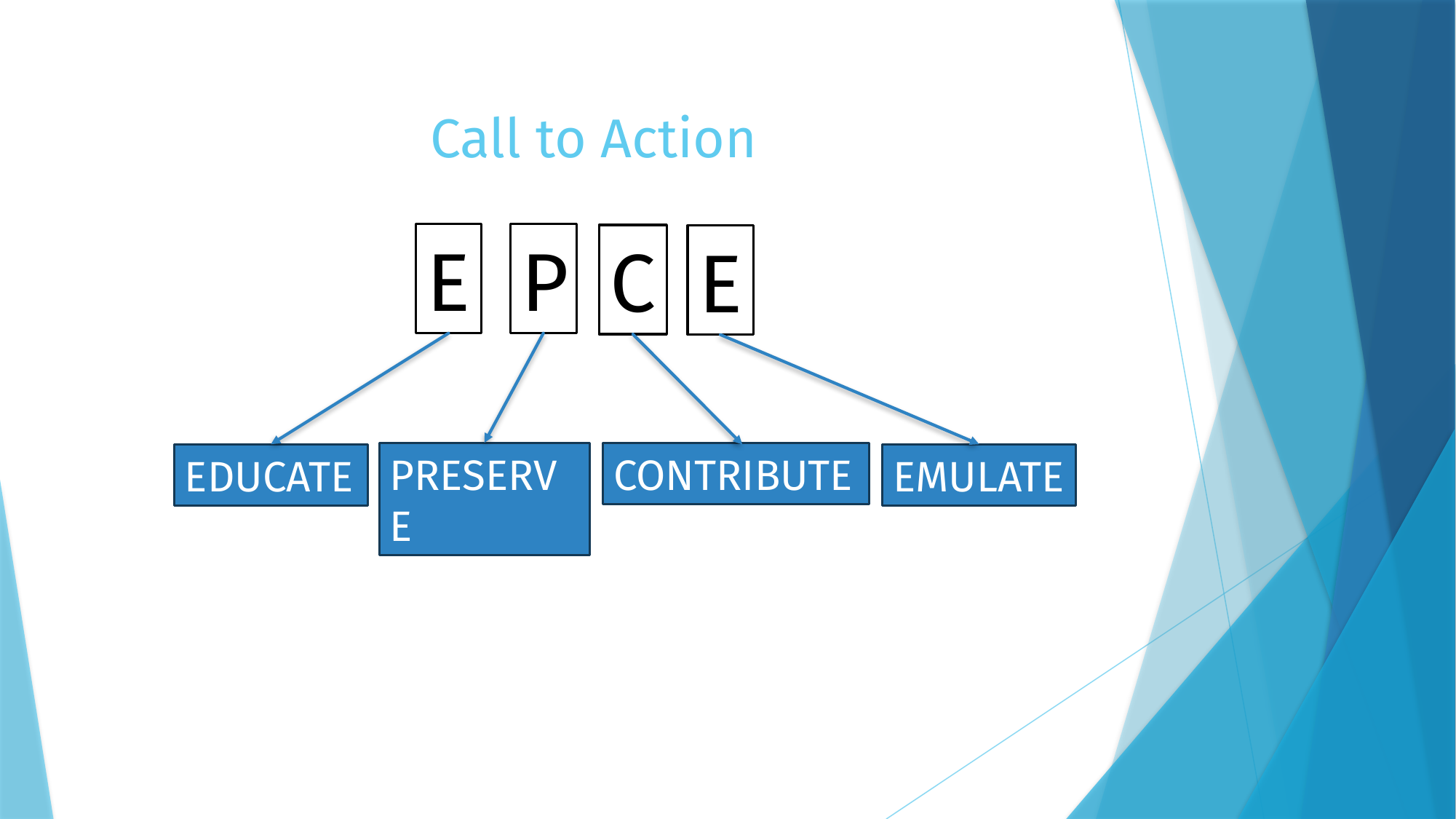

# Call to Action
E
P
C
E
EDUCATE
PRESERVE
CONTRIBUTE
EMULATE